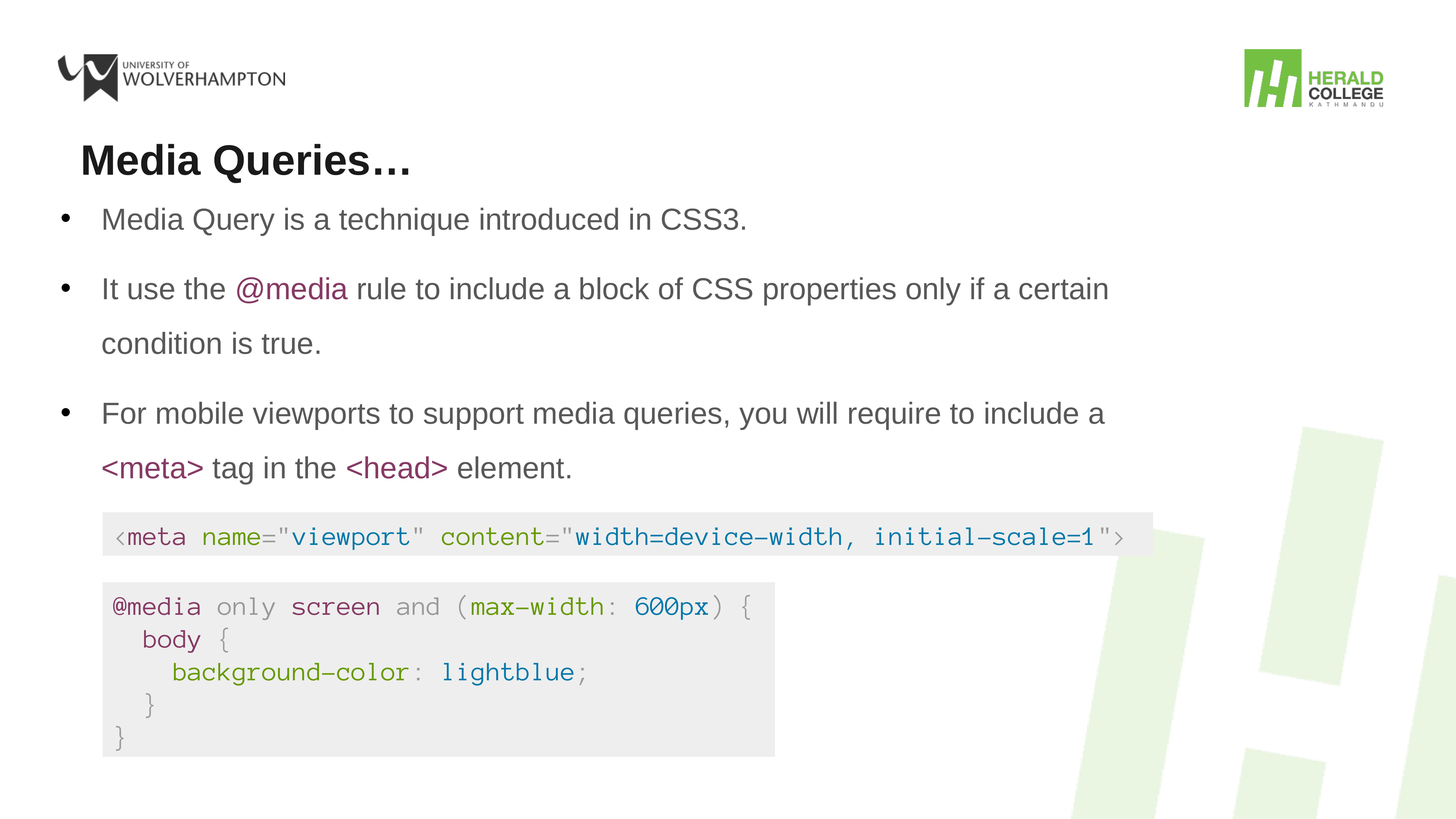

# Media Queries…
Media Query is a technique introduced in CSS3.
It use the @media rule to include a block of CSS properties only if a certain condition is true.
For mobile viewports to support media queries, you will require to include a <meta> tag in the <head> element.
<meta name="viewport" content="width=device-width, initial-scale=1">
@media only screen and (max-width: 600px) {
  body {
    background-color: lightblue;
  }
}